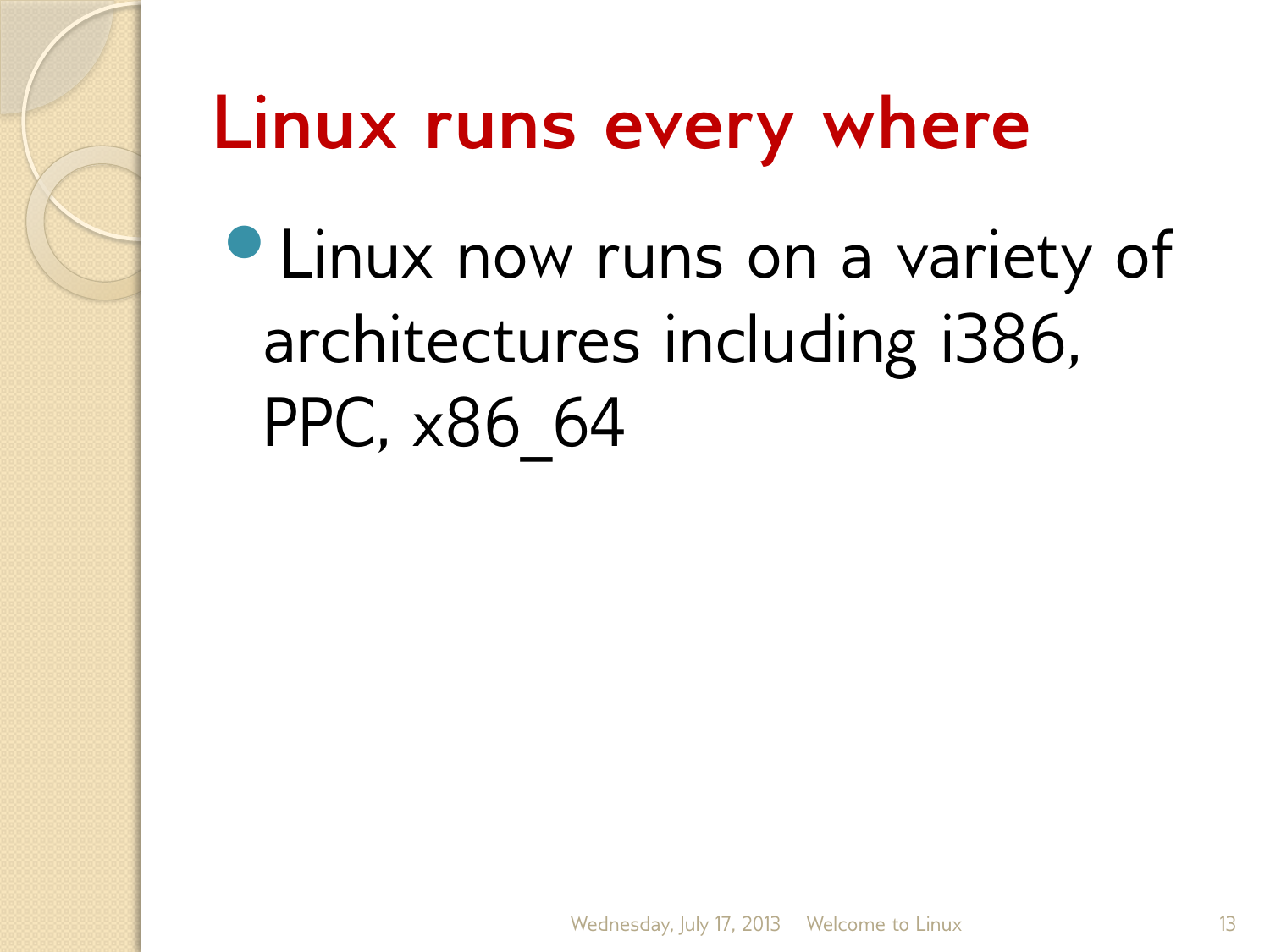

# Linux runs every where
Linux now runs on a variety of architectures including i386, PPC, x86_64
Wednesday, July 17, 2013
Welcome to Linux
13